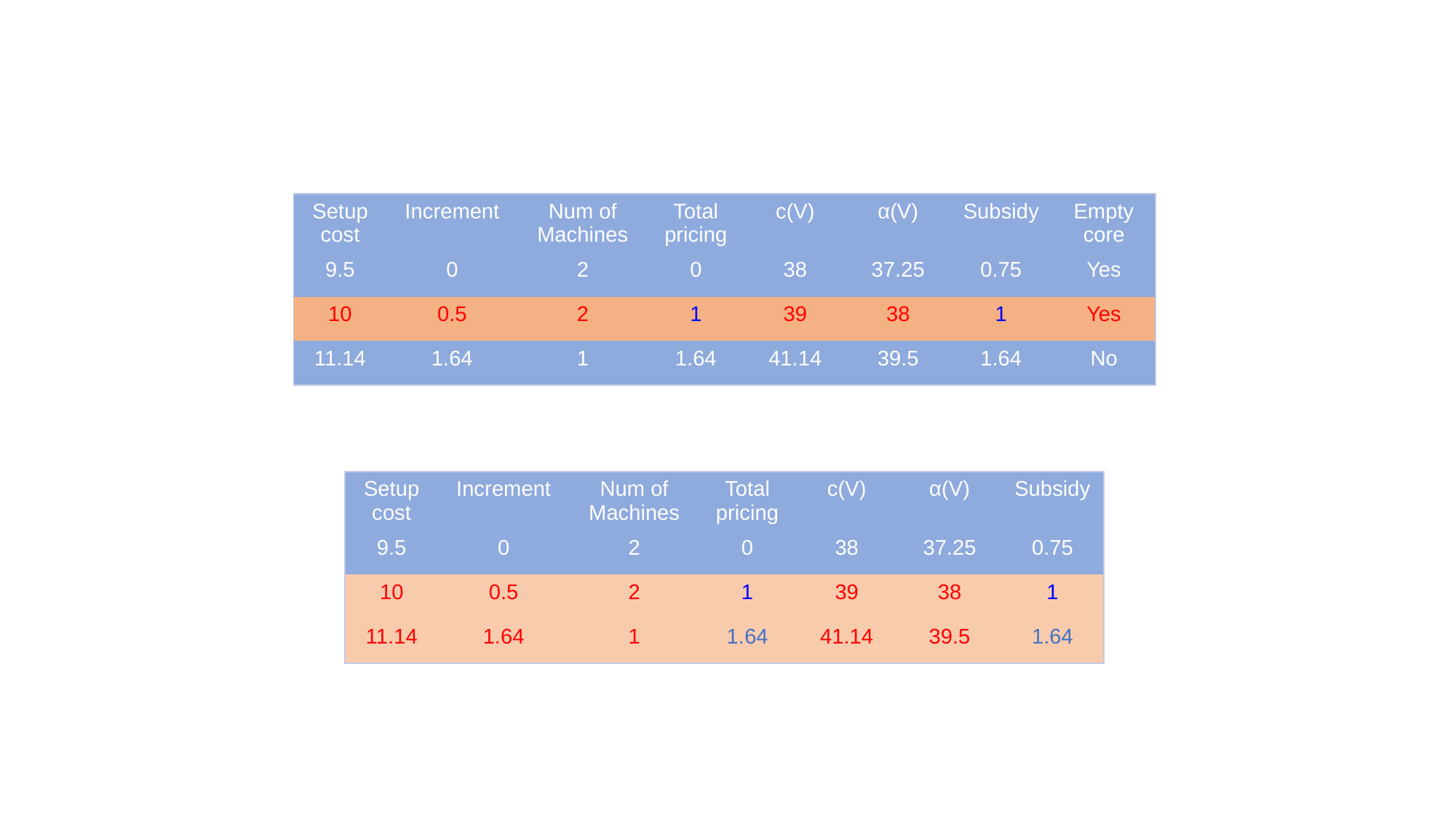

| Setup cost | Increment | Num of Machines | Total pricing | c(V) | α(V) | Subsidy | Empty core |
| --- | --- | --- | --- | --- | --- | --- | --- |
| 9.5 | 0 | 2 | 0 | 38 | 37.25 | 0.75 | Yes |
| 10 | 0.5 | 2 | 1 | 39 | 38 | 1 | Yes |
| 11.14 | 1.64 | 1 | 1.64 | 41.14 | 39.5 | 1.64 | No |
| Setup cost | Increment | Num of Machines | Total pricing | c(V) | α(V) | Subsidy |
| --- | --- | --- | --- | --- | --- | --- |
| 9.5 | 0 | 2 | 0 | 38 | 37.25 | 0.75 |
| 10 | 0.5 | 2 | 1 | 39 | 38 | 1 |
| 11.14 | 1.64 | 1 | 1.64 | 41.14 | 39.5 | 1.64 |